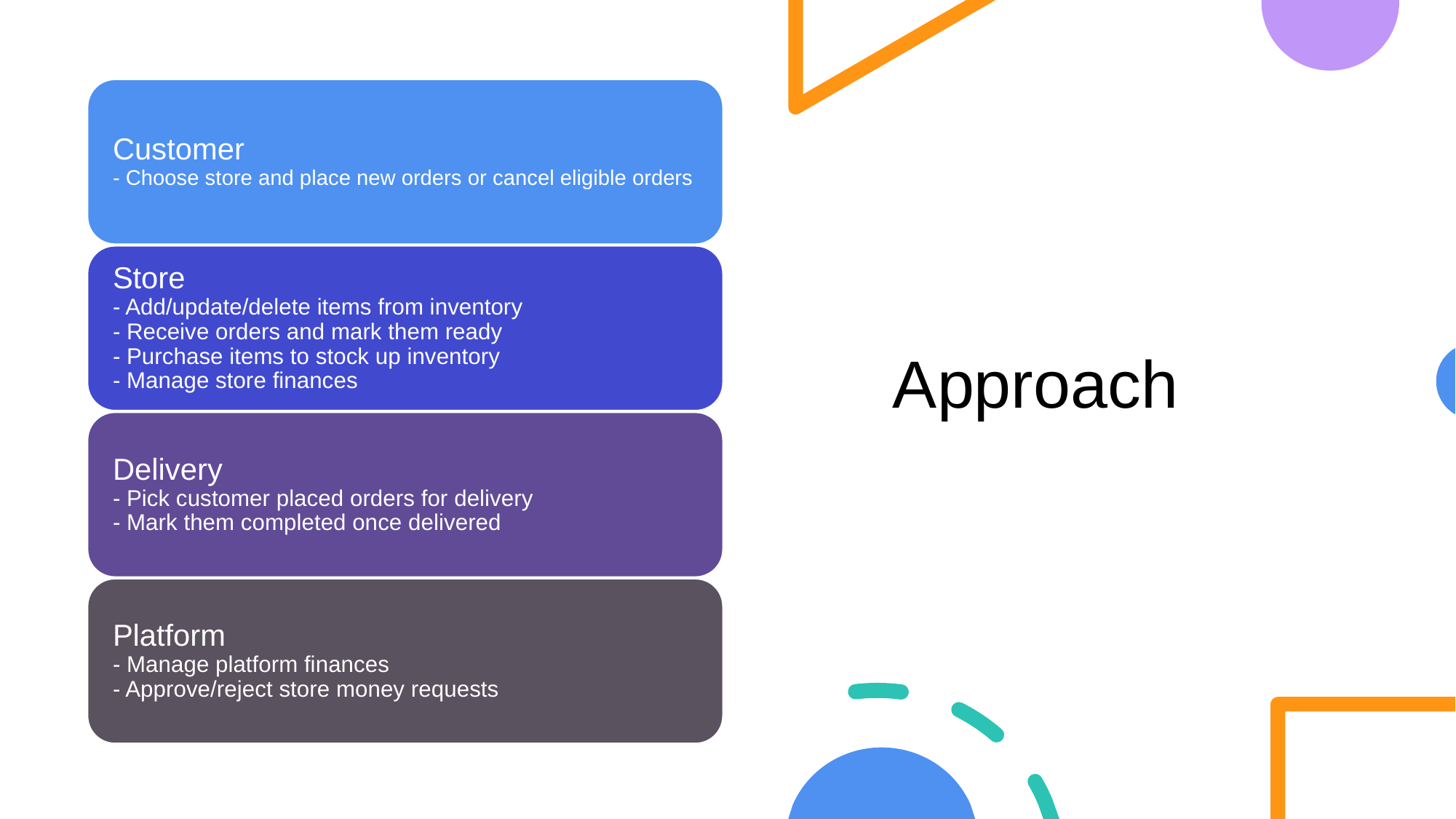

Approach
Customer
- Choose store and place new orders or cancel eligible orders
Store
- Add/update/delete items from inventory
- Receive orders and mark them ready
- Purchase items to stock up inventory
- Manage store finances
Delivery
- Pick customer placed orders for delivery
- Mark them completed once delivered
Platform
- Manage platform finances
- Approve/reject store money requests